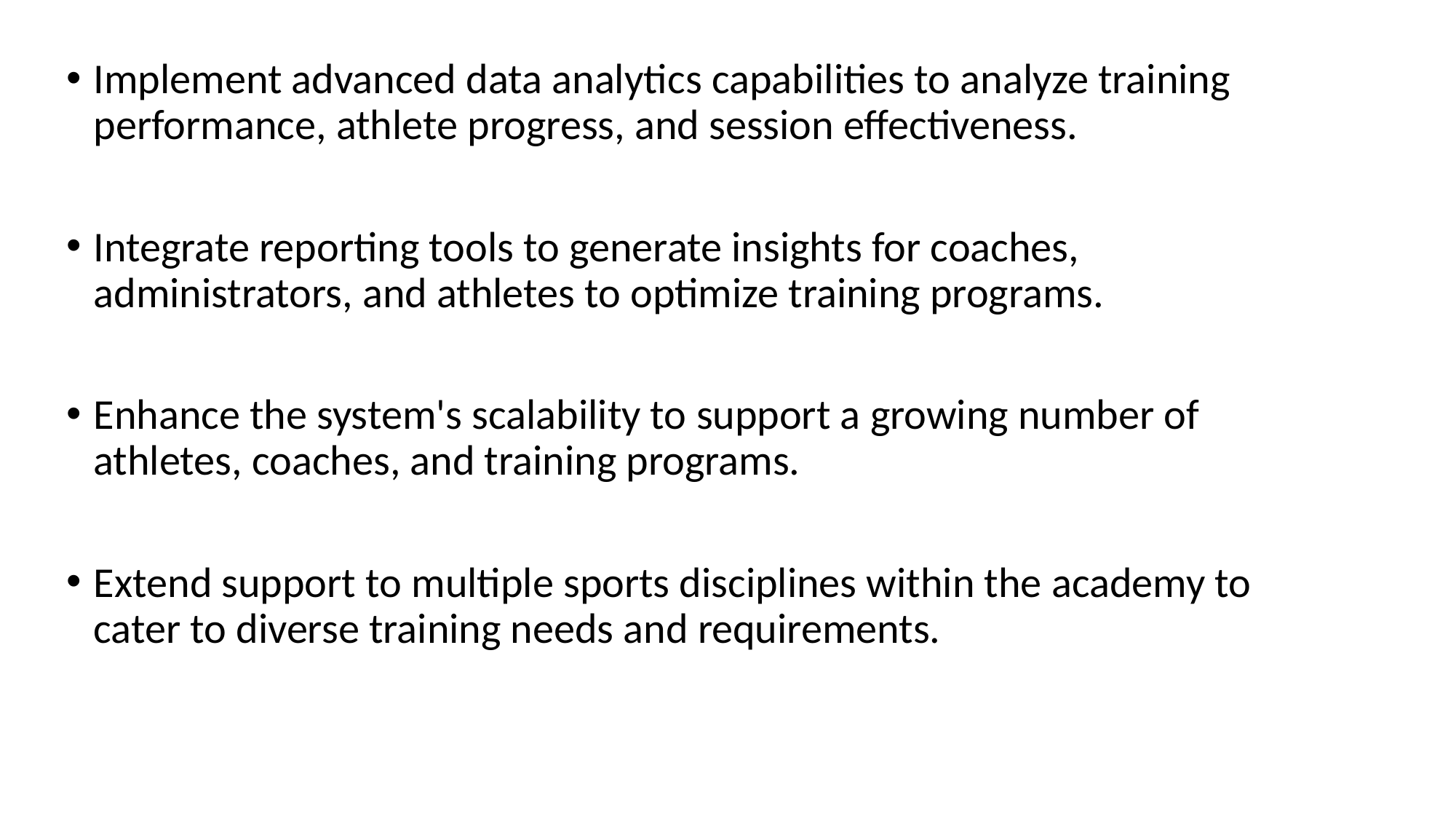

Implement advanced data analytics capabilities to analyze training performance, athlete progress, and session effectiveness.

Integrate reporting tools to generate insights for coaches, administrators, and athletes to optimize training programs.

Enhance the system's scalability to support a growing number of athletes, coaches, and training programs.

Extend support to multiple sports disciplines within the academy to cater to diverse training needs and requirements.